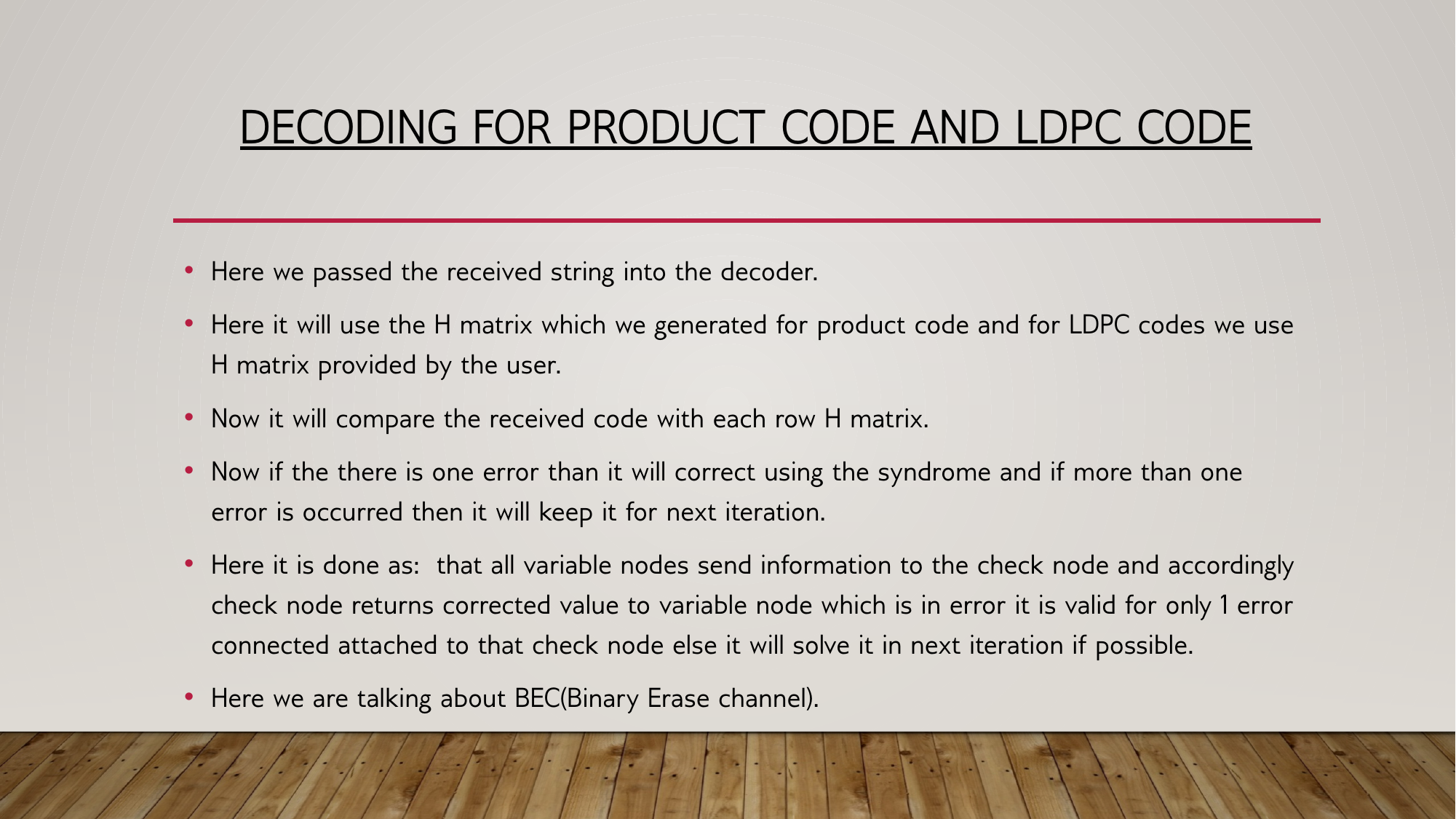

# Decoding for product code and LDPC code
Here we passed the received string into the decoder.
Here it will use the H matrix which we generated for product code and for LDPC codes we use H matrix provided by the user.
Now it will compare the received code with each row H matrix.
Now if the there is one error than it will correct using the syndrome and if more than one error is occurred then it will keep it for next iteration.
Here it is done as:  that all variable nodes send information to the check node and accordingly check node returns corrected value to variable node which is in error it is valid for only 1 error connected attached to that check node else it will solve it in next iteration if possible.
Here we are talking about BEC(Binary Erase channel).